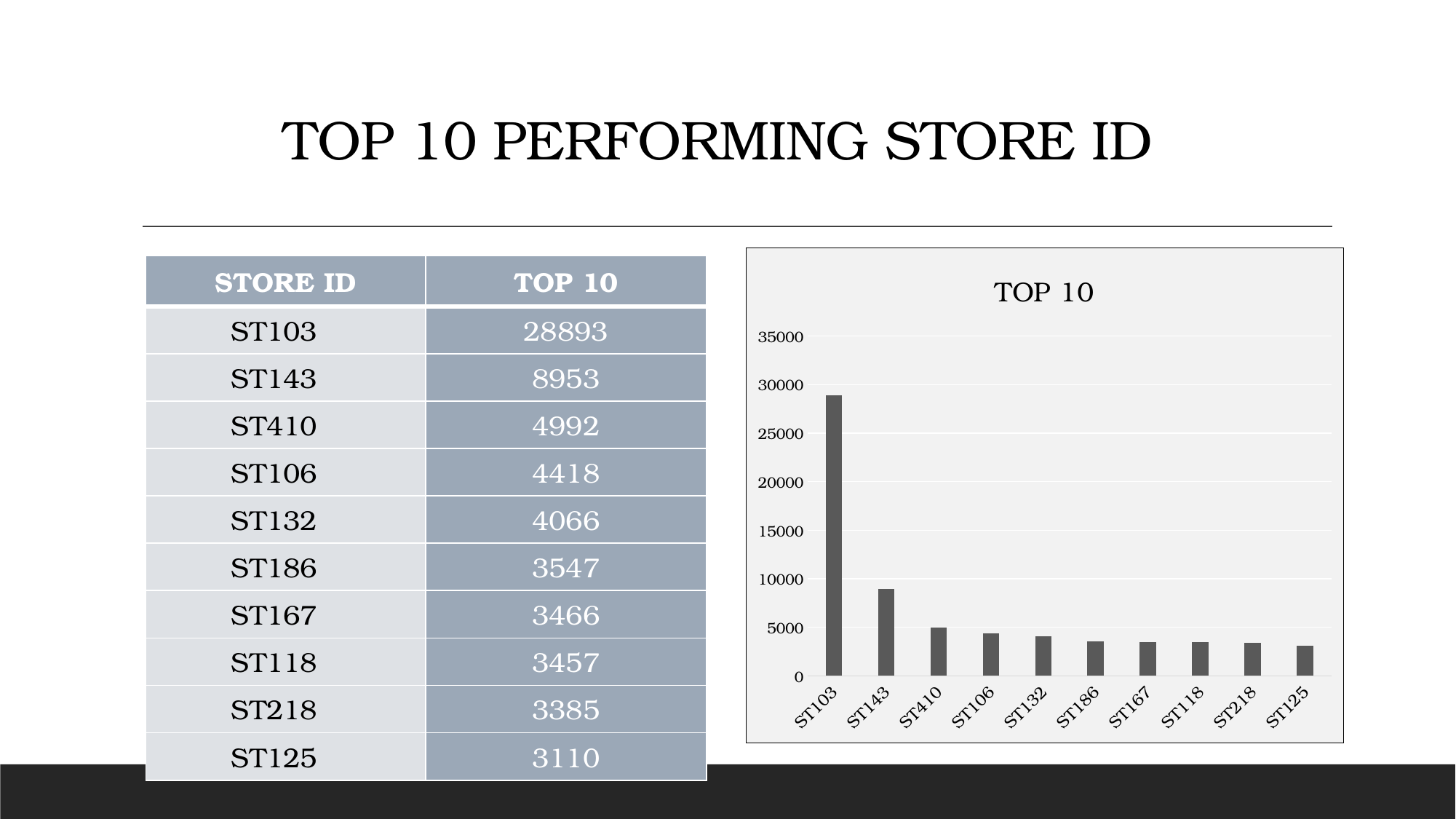

# TOP 10 PERFORMING STORE ID

### Chart: TOP 10

| Category |  |
|---|---|
| ST103 | 28893.0 |
| ST143 | 8953.0 |
| ST410 | 4992.0 |
| ST106 | 4418.0 |
| ST132 | 4066.0 |
| ST186 | 3547.0 |
| ST167 | 3466.0 |
| ST118 | 3457.0 |
| ST218 | 3385.0 |
| ST125 | 3110.0 |
| STORE ID | TOP 10 |
| --- | --- |
| ST103 | 28893 |
| ST143 | 8953 |
| ST410 | 4992 |
| ST106 | 4418 |
| ST132 | 4066 |
| ST186 | 3547 |
| ST167 | 3466 |
| ST118 | 3457 |
| ST218 | 3385 |
| ST125 | 3110 |